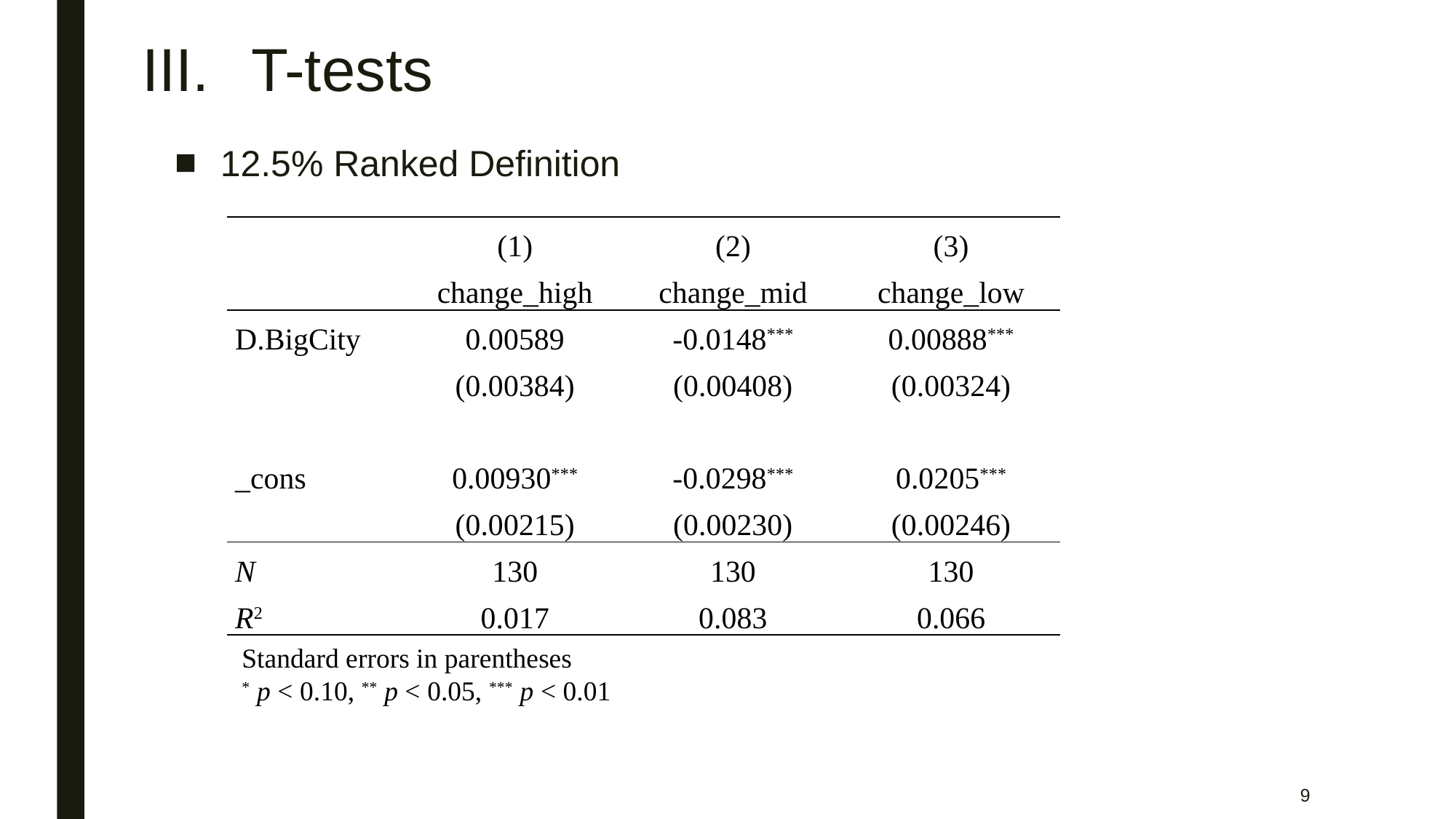

# III.	T-tests
12.5% Ranked Definition
|  | (1) | (2) | (3) |
| --- | --- | --- | --- |
|  | change\_high | change\_mid | change\_low |
| D.BigCity | 0.00589 | -0.0148\*\*\* | 0.00888\*\*\* |
|  | (0.00384) | (0.00408) | (0.00324) |
|  |  |  |  |
| \_cons | 0.00930\*\*\* | -0.0298\*\*\* | 0.0205\*\*\* |
|  | (0.00215) | (0.00230) | (0.00246) |
| N | 130 | 130 | 130 |
| R2 | 0.017 | 0.083 | 0.066 |
Standard errors in parentheses
* p < 0.10, ** p < 0.05, *** p < 0.01
9